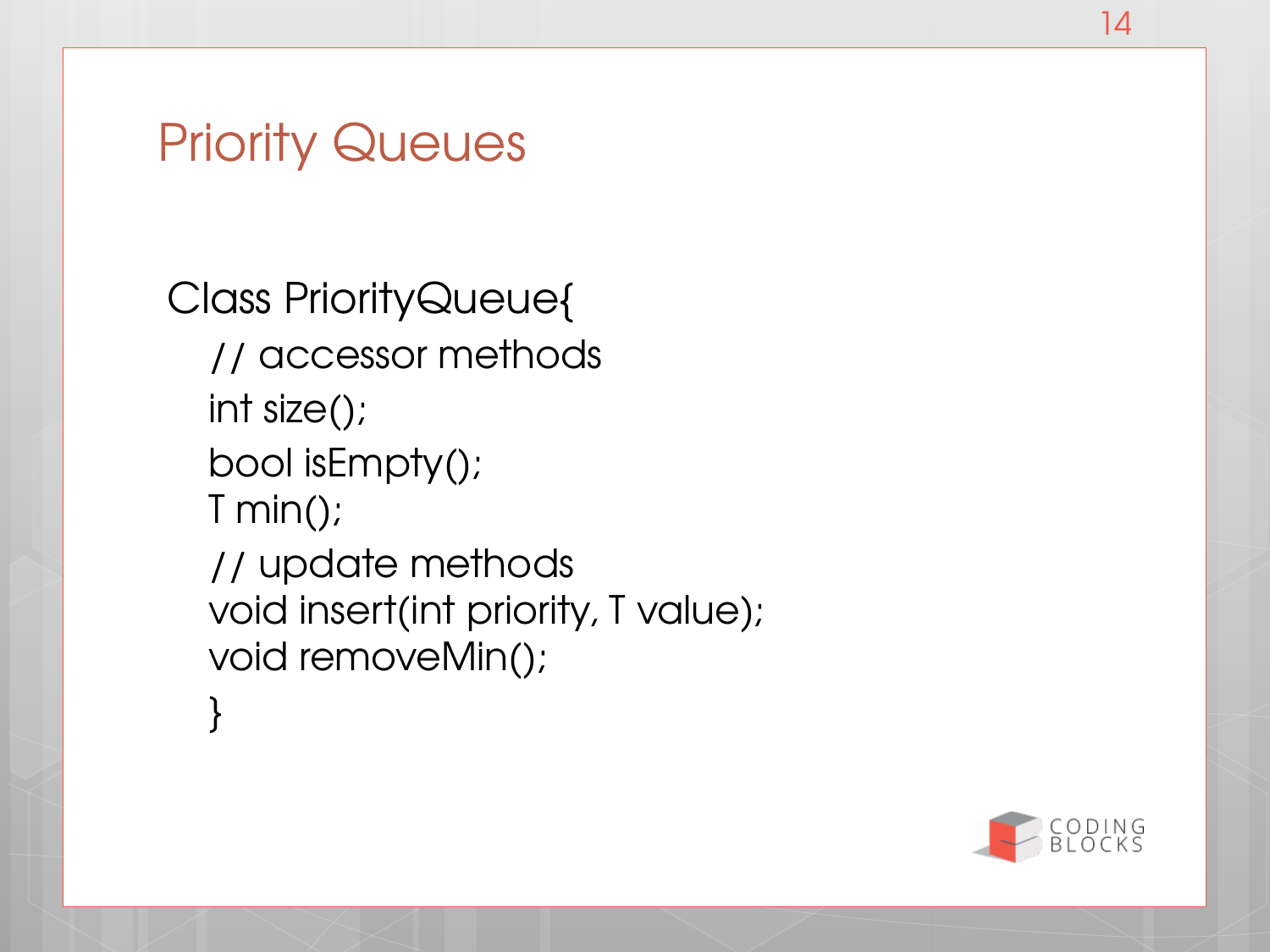

14
# Priority Queues
Class PriorityQueue{
// accessor methods
int size();
bool isEmpty();
T min();
// update methods
void insert(int priority, T value);
void removeMin();
}